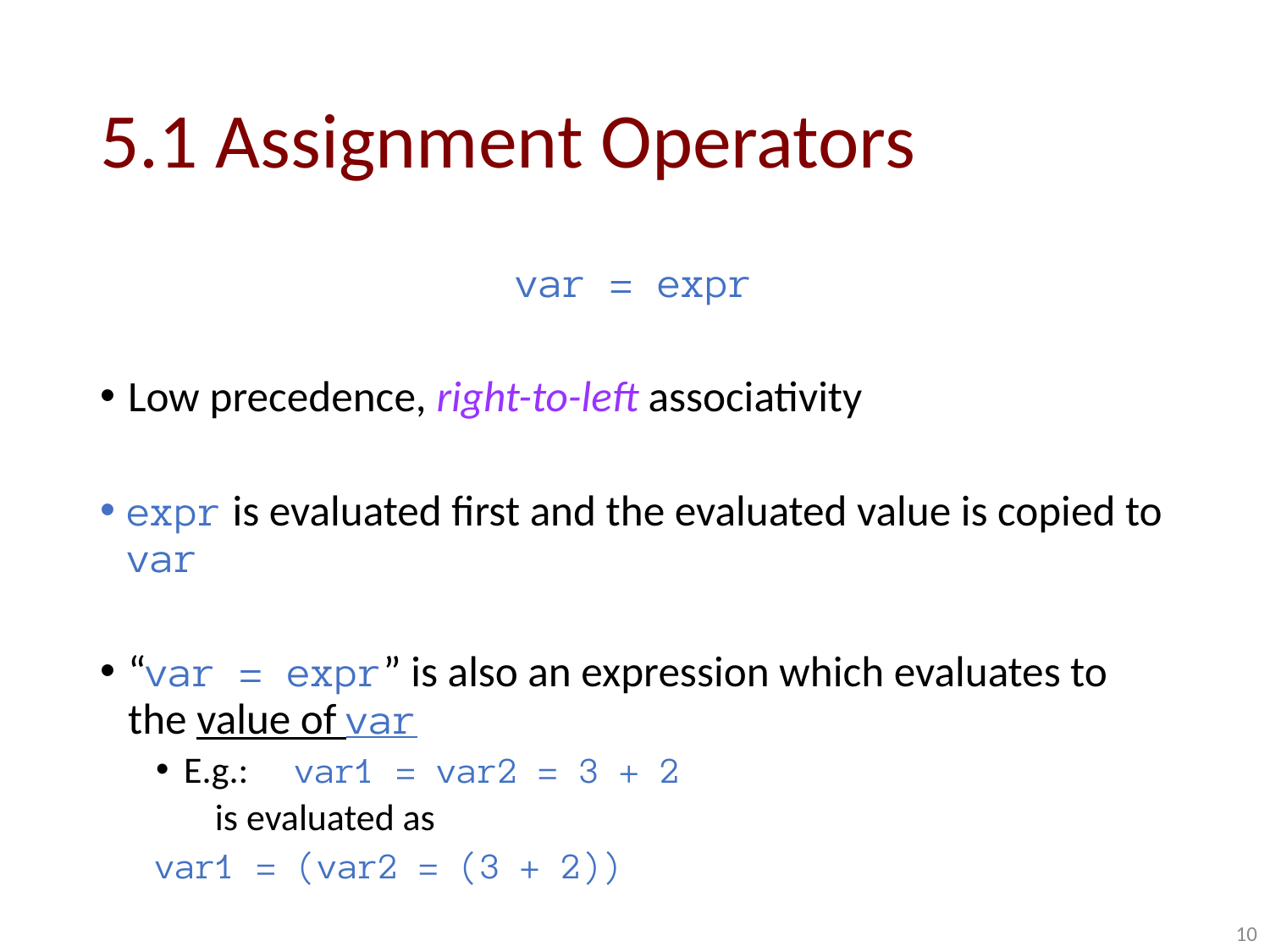

# 5.1 Assignment Operators
var = expr

Low precedence, right-to-left associativity

expr is evaluated first and the evaluated value is copied to var

“var = expr” is also an expression which evaluates to the value of var
E.g.:	var1 = var2 = 3 + 2
	       is evaluated as
		var1 = (var2 = (3 + 2))
10